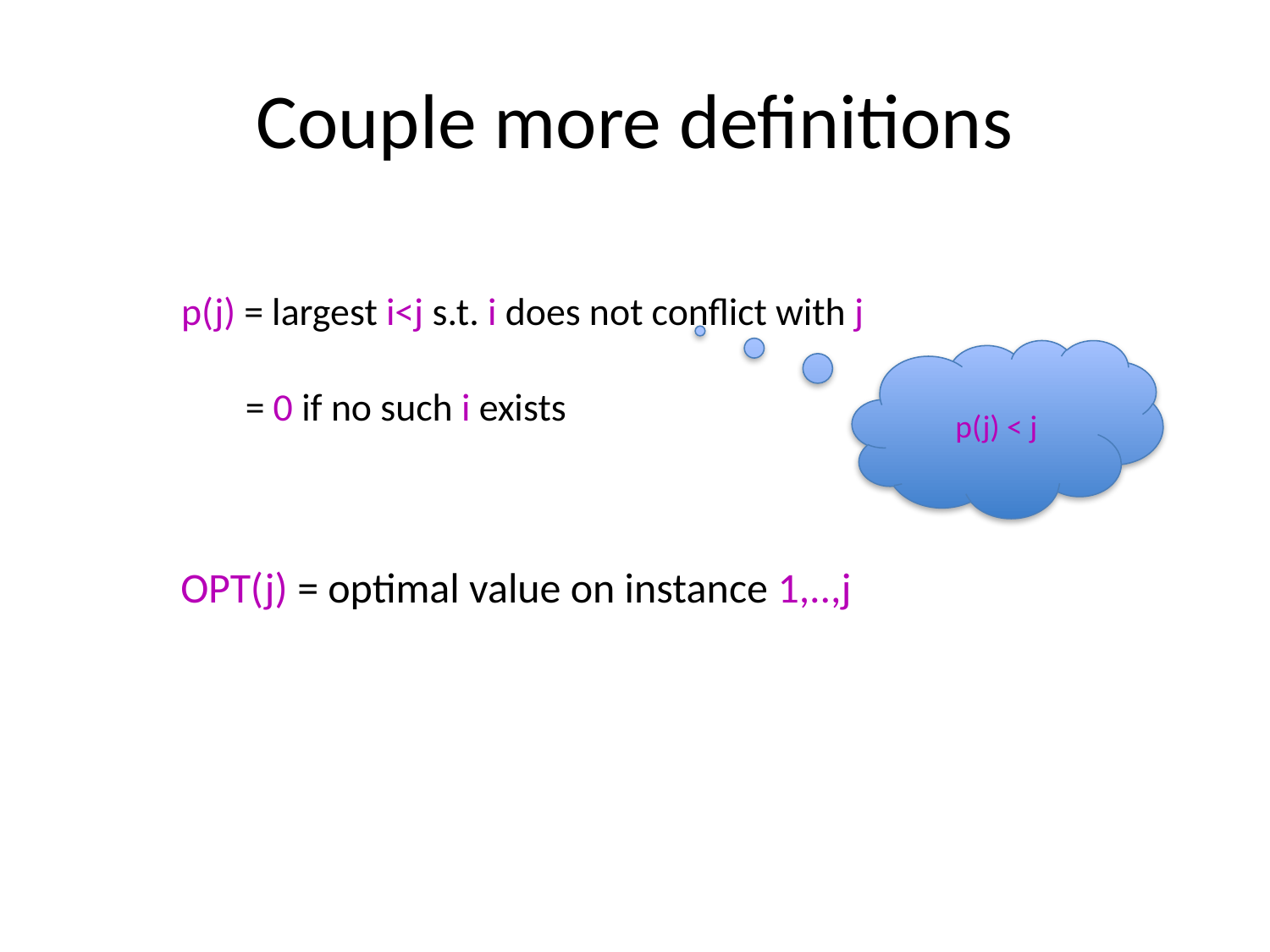

# Couple more definitions
p(j) = largest i<j s.t. i does not conflict with j
p(j) < j
= 0 if no such i exists
OPT(j) = optimal value on instance 1,..,j